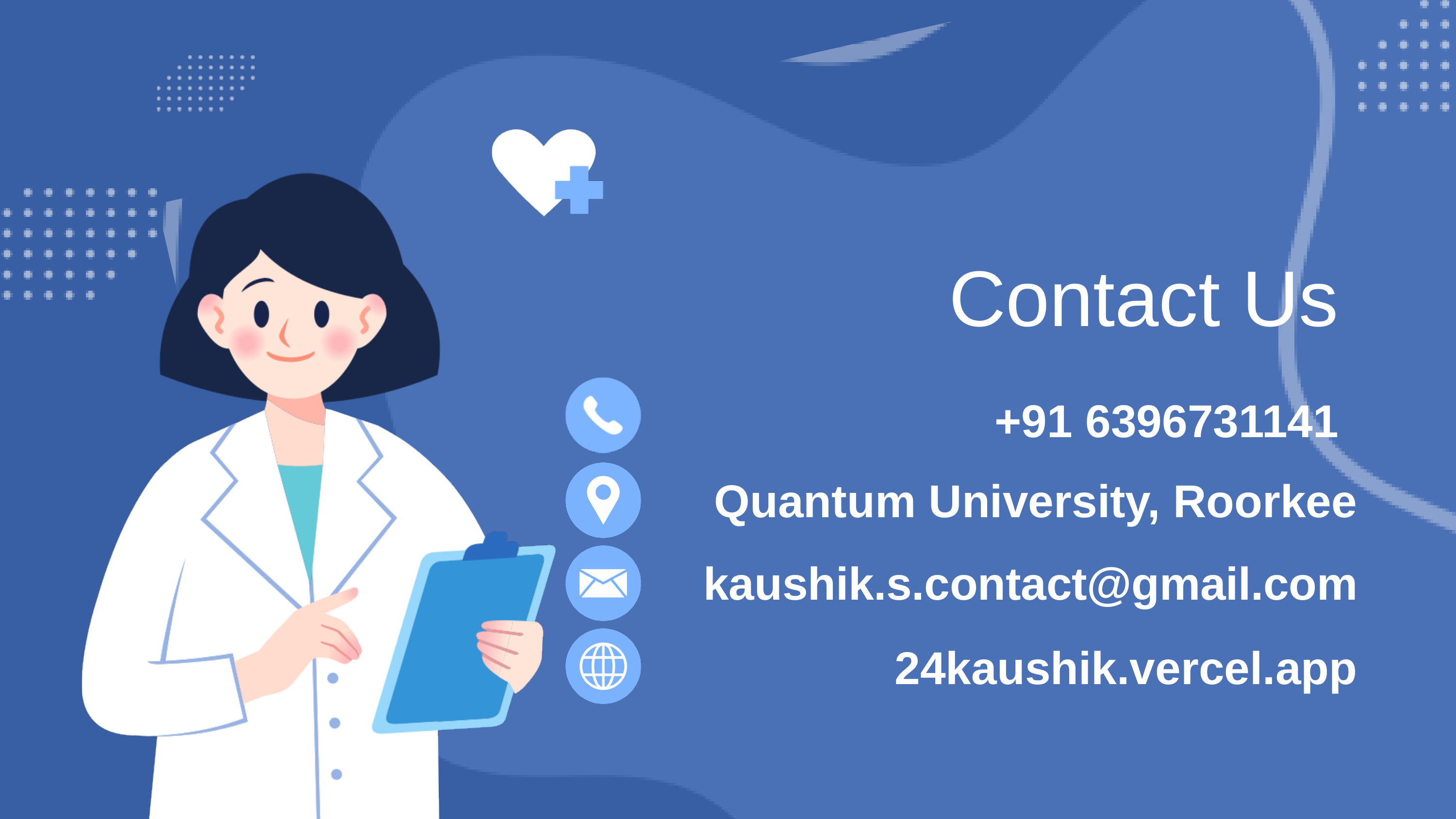

Contact Us

+91 6396731141

Quantum University, Roorkee

kaushik.s.contact@gmail.com

24kaushik.vercel.app